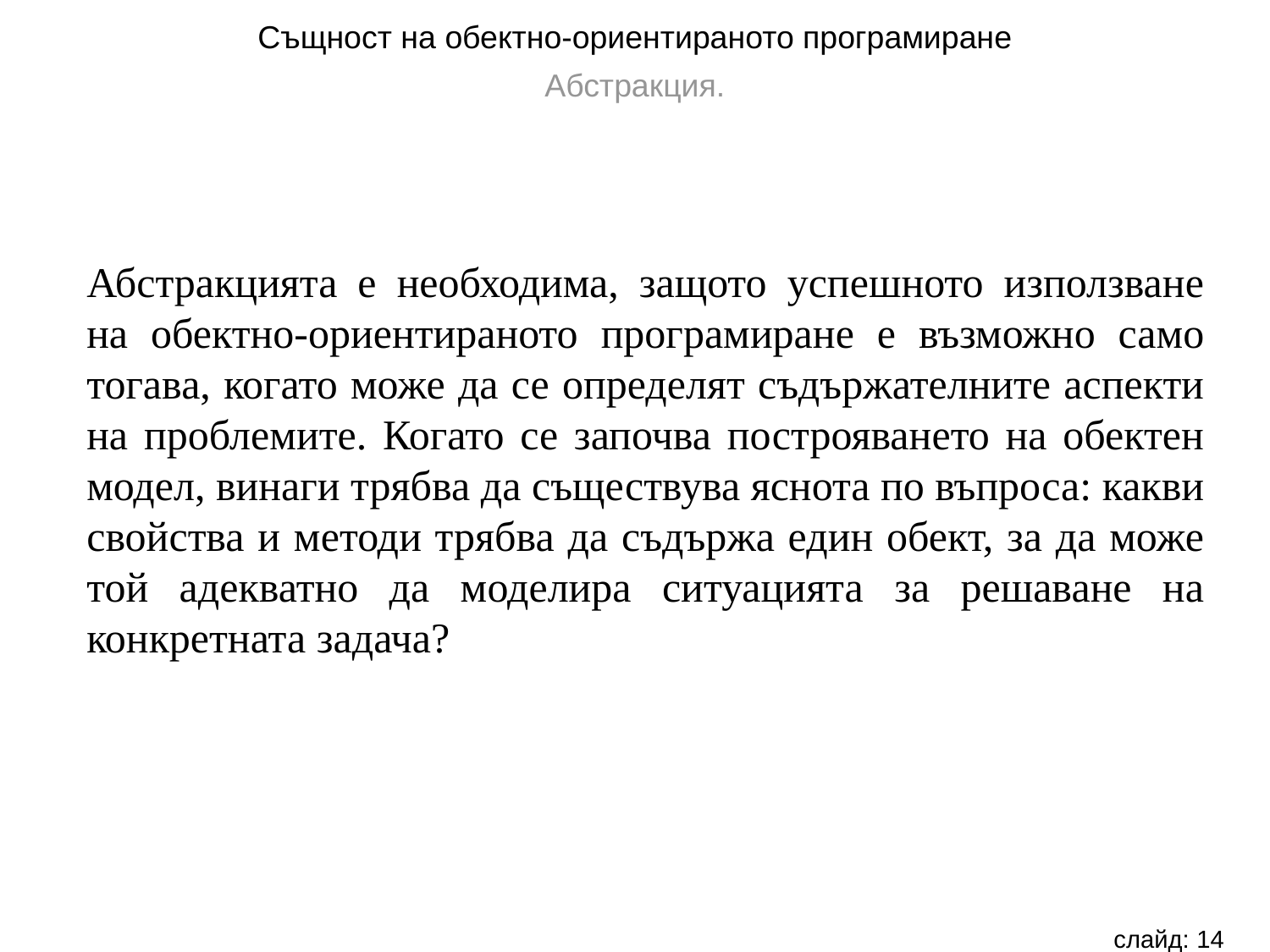

Същност на обектно-ориентираното програмиране
Абстракция.
Абстракцията е необходима, защото успешното използване на обектно-ориентираното програмиране е възможно само тогава, когато може да се определят съдържателните аспекти на проблемите. Когато се започва построяването на обектен модел, винаги трябва да съществува яснота по въпроса: какви свойства и методи трябва да съдържа един обект, за да може той адекватно да моделира ситуацията за решаване на конкретната задача?